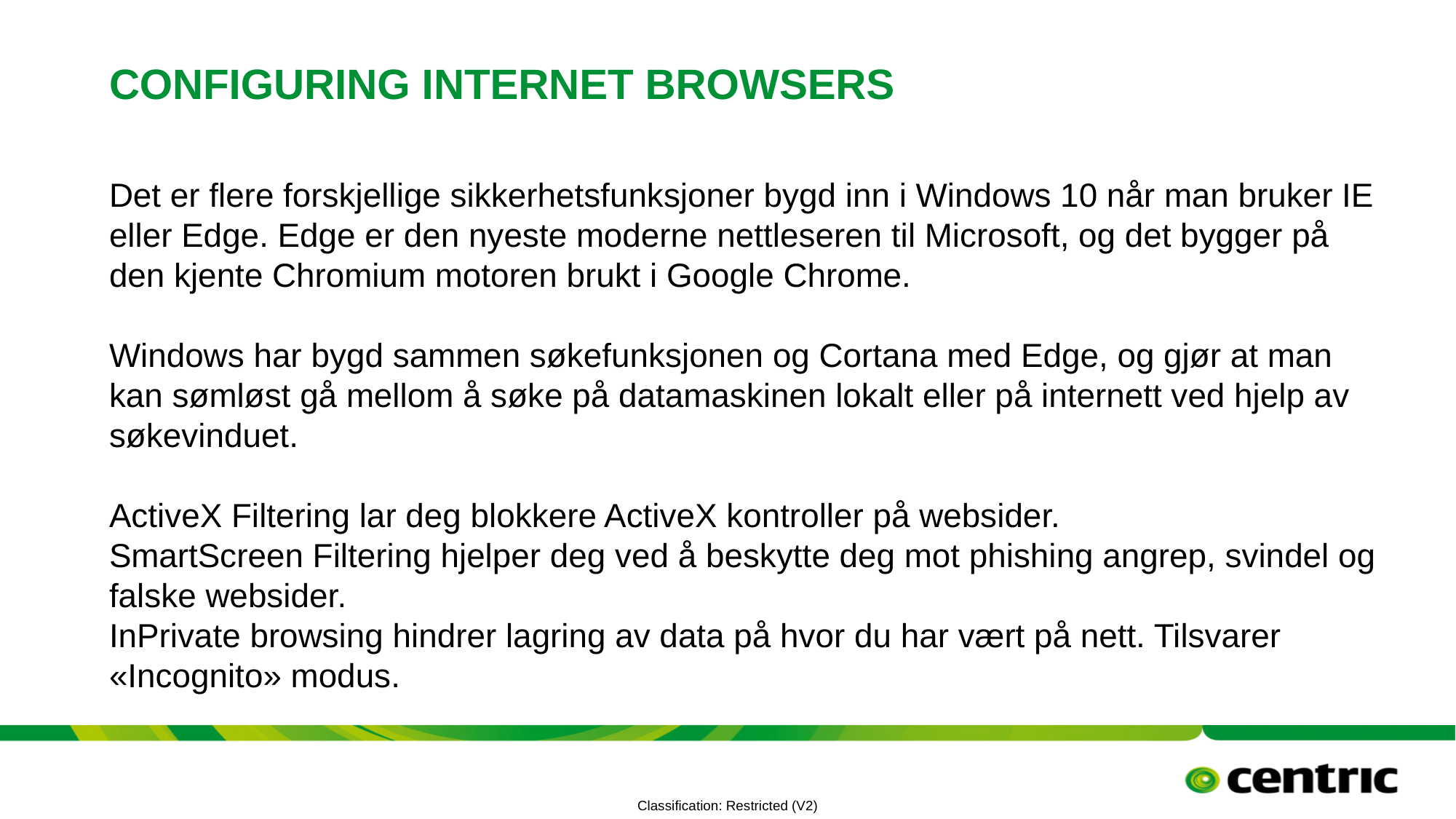

# Configuring Internet browsers
Det er flere forskjellige sikkerhetsfunksjoner bygd inn i Windows 10 når man bruker IE eller Edge. Edge er den nyeste moderne nettleseren til Microsoft, og det bygger på den kjente Chromium motoren brukt i Google Chrome.

Windows har bygd sammen søkefunksjonen og Cortana med Edge, og gjør at man kan sømløst gå mellom å søke på datamaskinen lokalt eller på internett ved hjelp av søkevinduet.

ActiveX Filtering lar deg blokkere ActiveX kontroller på websider.
SmartScreen Filtering hjelper deg ved å beskytte deg mot phishing angrep, svindel og falske websider.
InPrivate browsing hindrer lagring av data på hvor du har vært på nett. Tilsvarer «Incognito» modus.